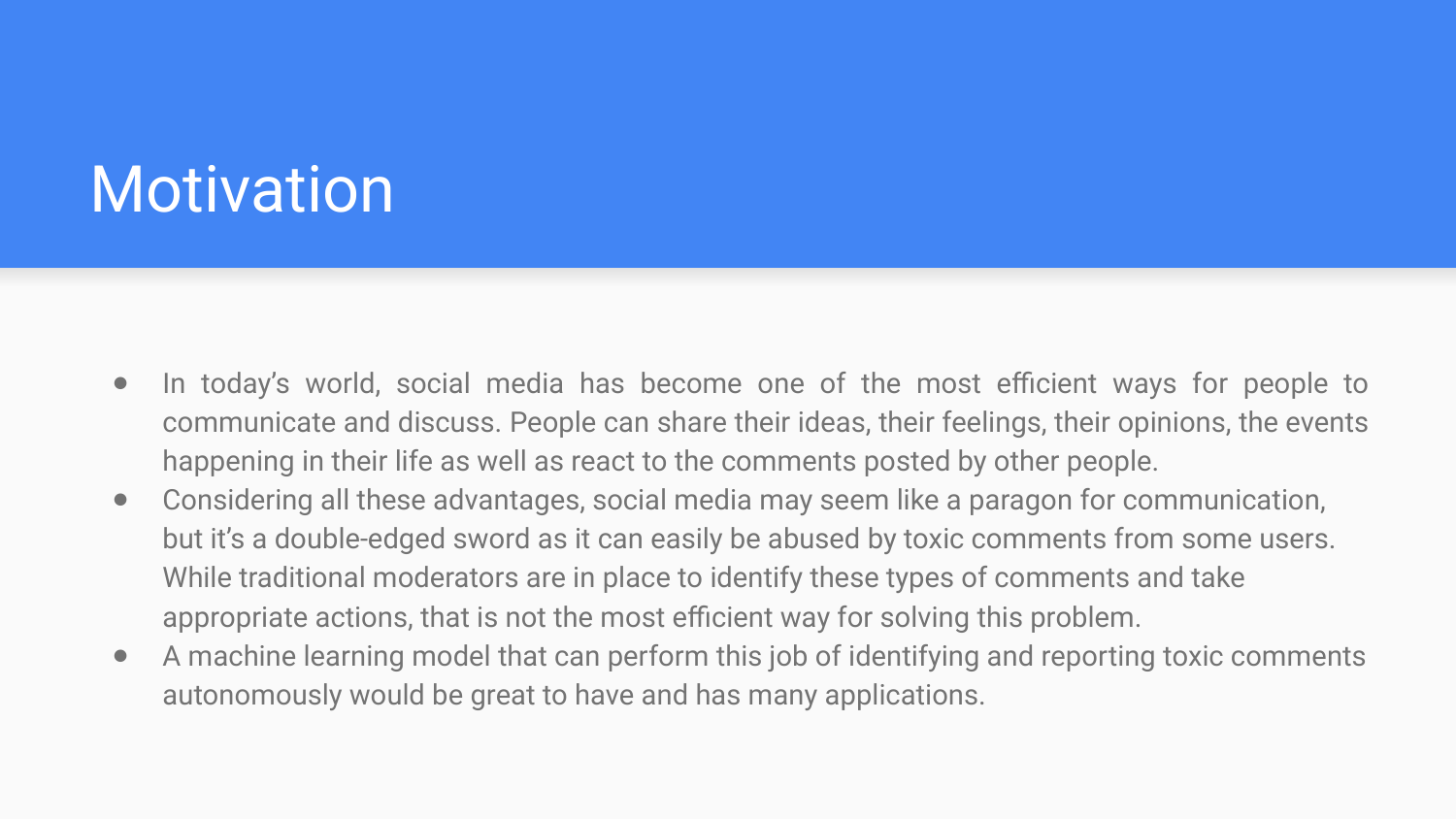

# Motivation
In today’s world, social media has become one of the most efficient ways for people to communicate and discuss. People can share their ideas, their feelings, their opinions, the events happening in their life as well as react to the comments posted by other people.
Considering all these advantages, social media may seem like a paragon for communication, but it’s a double-edged sword as it can easily be abused by toxic comments from some users. While traditional moderators are in place to identify these types of comments and take appropriate actions, that is not the most efficient way for solving this problem.
A machine learning model that can perform this job of identifying and reporting toxic comments autonomously would be great to have and has many applications.